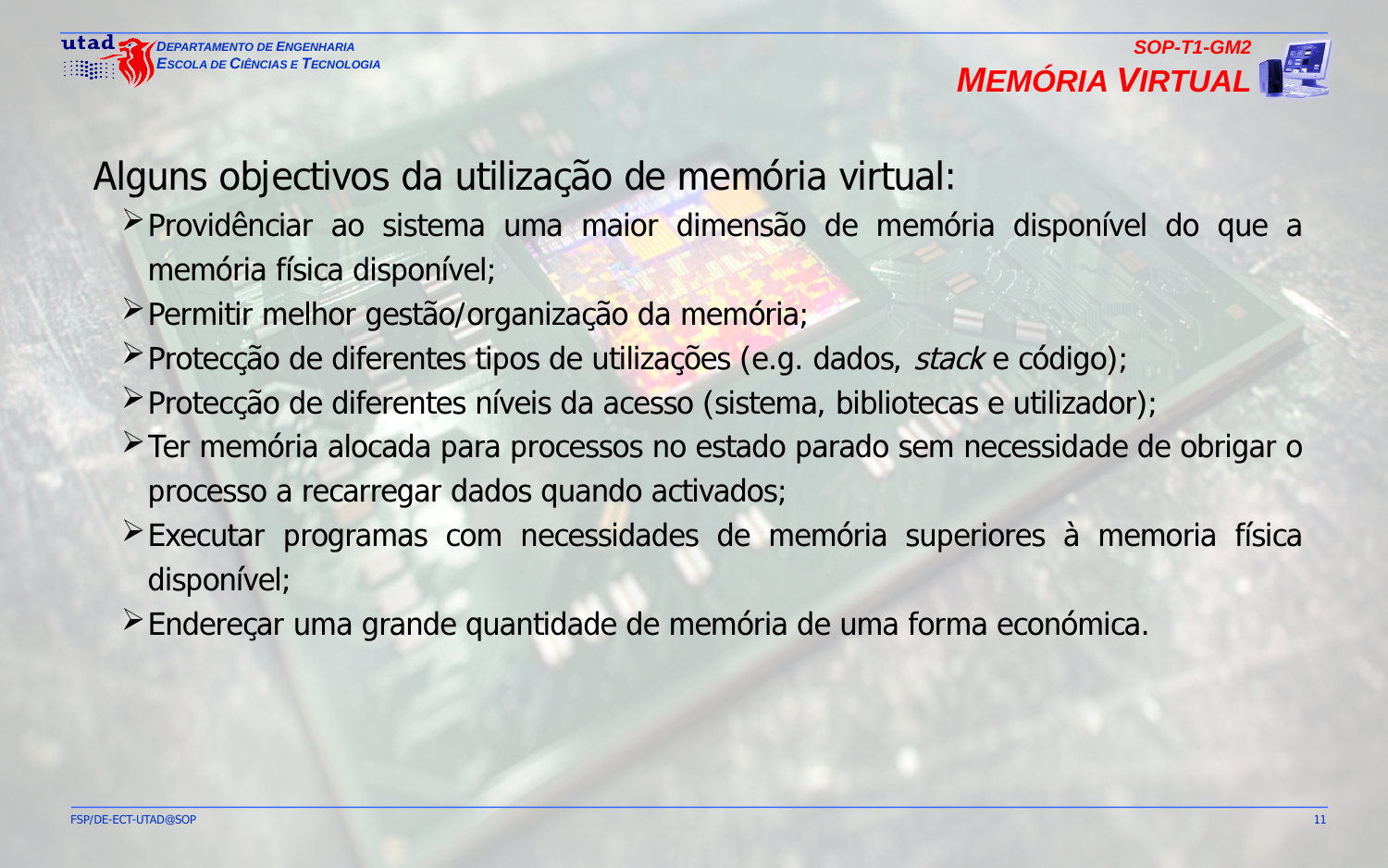

SOP-T1-GM2
MEMÓRIA VIRTUAL
Alguns objectivos da utilização de memória virtual:
Providênciar ao sistema uma maior dimensão de memória disponível do que a memória física disponível;
Permitir melhor gestão/organização da memória;
Protecção de diferentes tipos de utilizações (e.g. dados, stack e código);
Protecção de diferentes níveis da acesso (sistema, bibliotecas e utilizador);
Ter memória alocada para processos no estado parado sem necessidade de obrigar o processo a recarregar dados quando activados;
Executar programas com necessidades de memória superiores à memoria física disponível;
Endereçar uma grande quantidade de memória de uma forma económica.